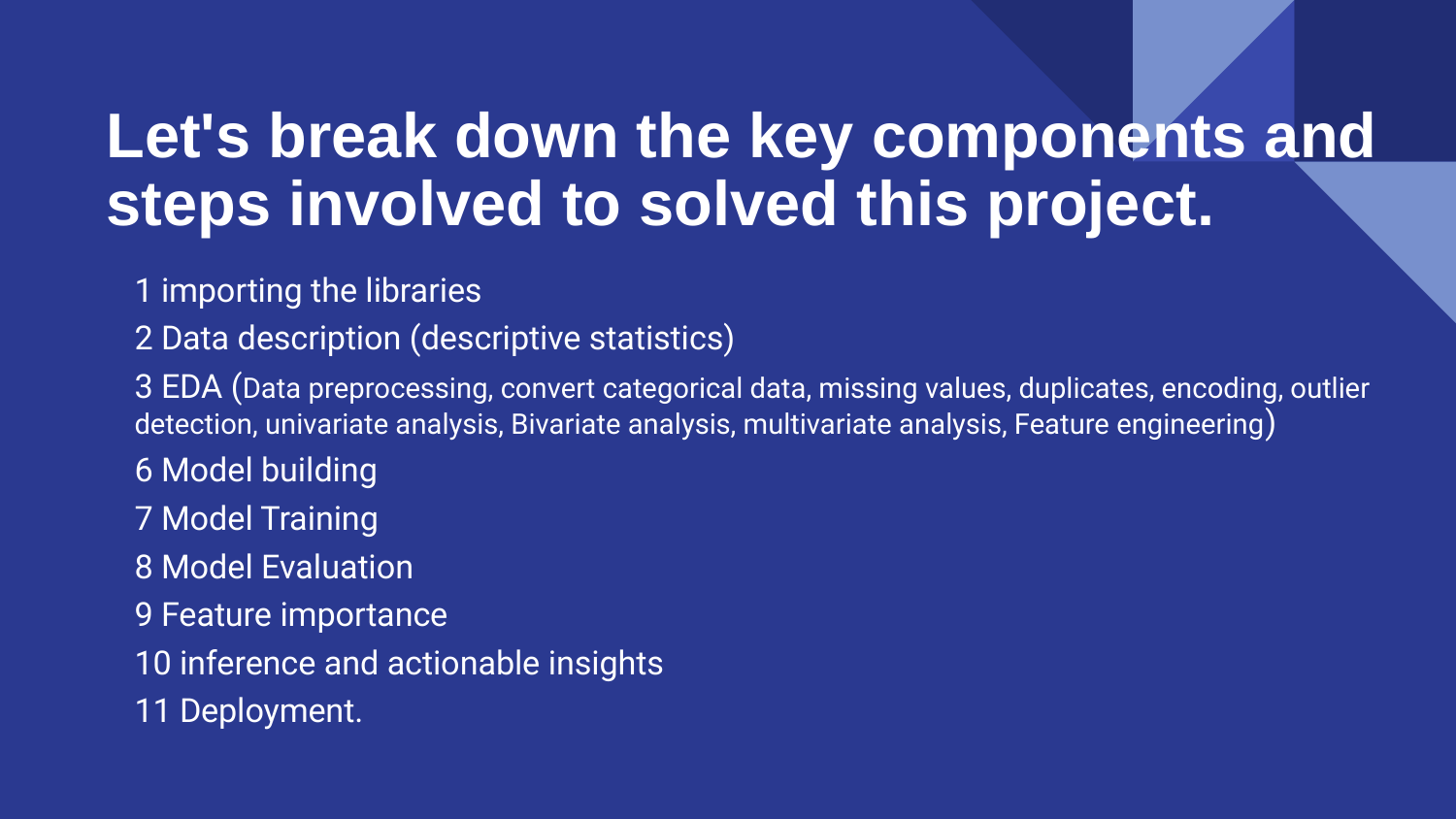

# Let's break down the key components and steps involved to solved this project.
1 importing the libraries
2 Data description (descriptive statistics)
3 EDA (Data preprocessing, convert categorical data, missing values, duplicates, encoding, outlier detection, univariate analysis, Bivariate analysis, multivariate analysis, Feature engineering)
6 Model building
7 Model Training
8 Model Evaluation
9 Feature importance
10 inference and actionable insights
11 Deployment.